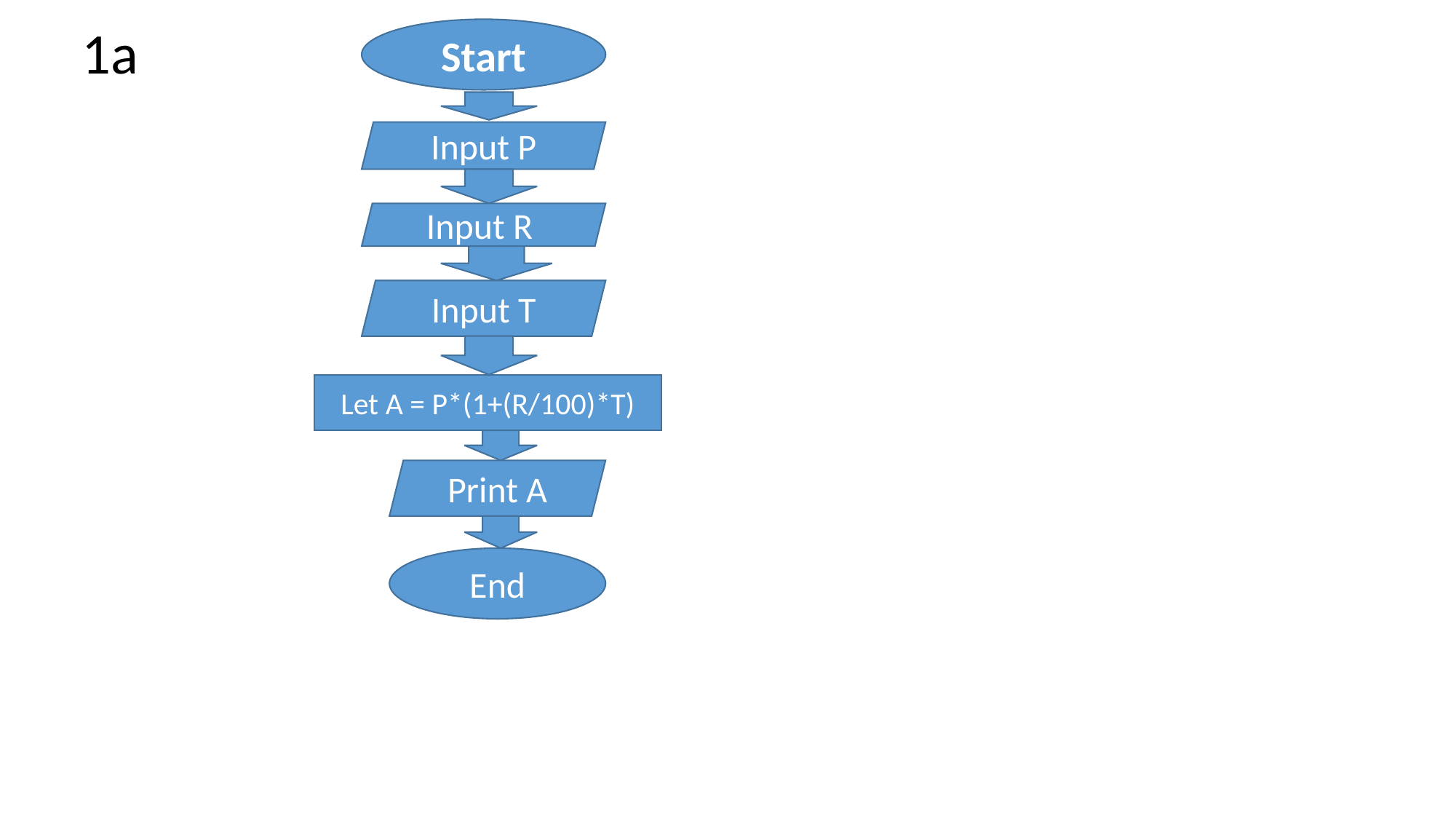

# 1a
Start

Input P

Input R

Input T

Let A = P*(1+(R/100)*T)

Print A

End